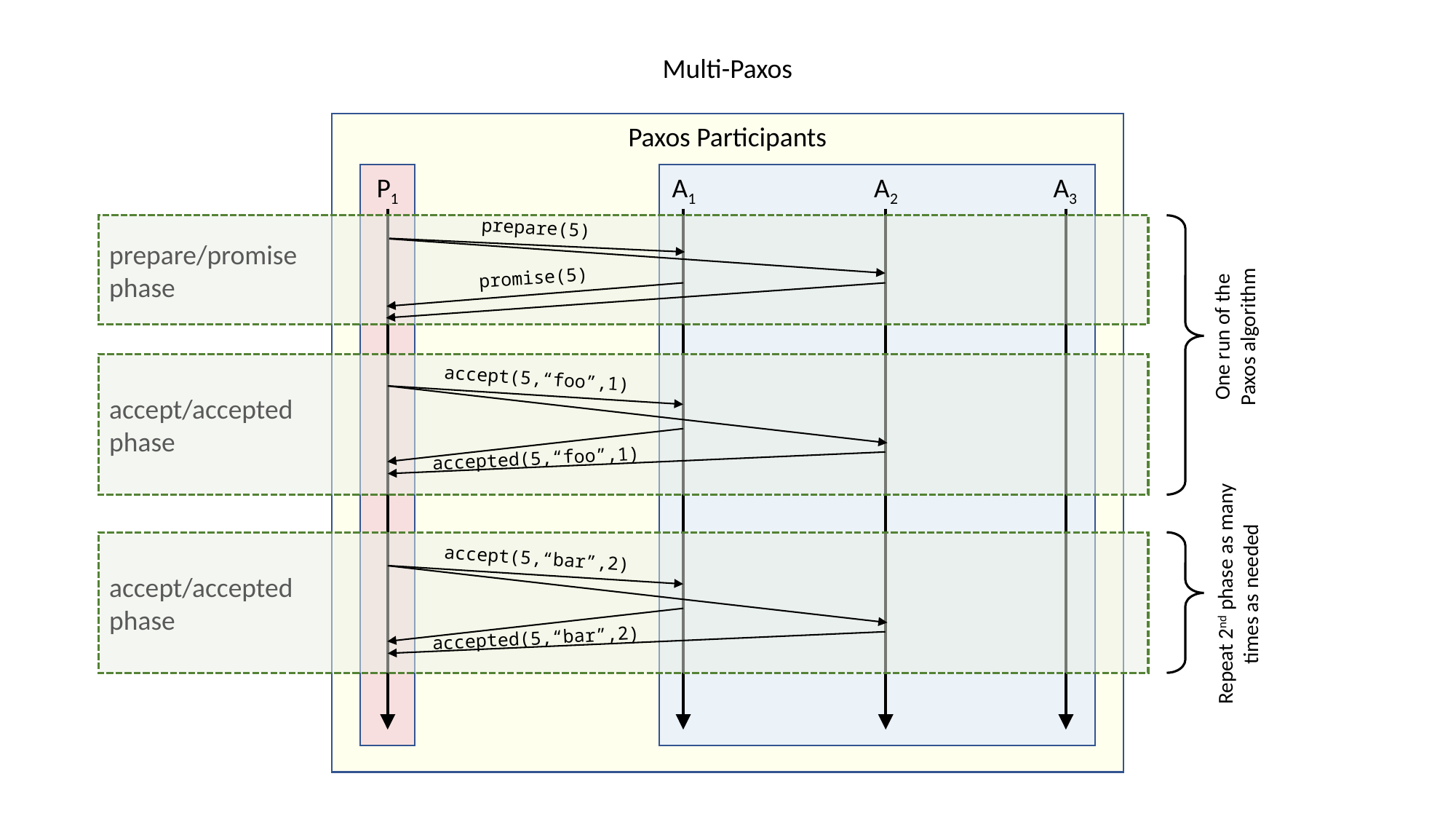

Multi-Paxos
Paxos Participants

A1
A2
A3
P1
prepare(5)
prepare/promise
phase

promise(5)
One run of the Paxos algorithm
accept/accepted
phase
accept(5,“foo”,1)
accepted(5,“foo”,1)
accept/accepted
phase

accept(5,“bar”,2)
Repeat 2nd phase as many times as needed
accepted(5,“bar”,2)